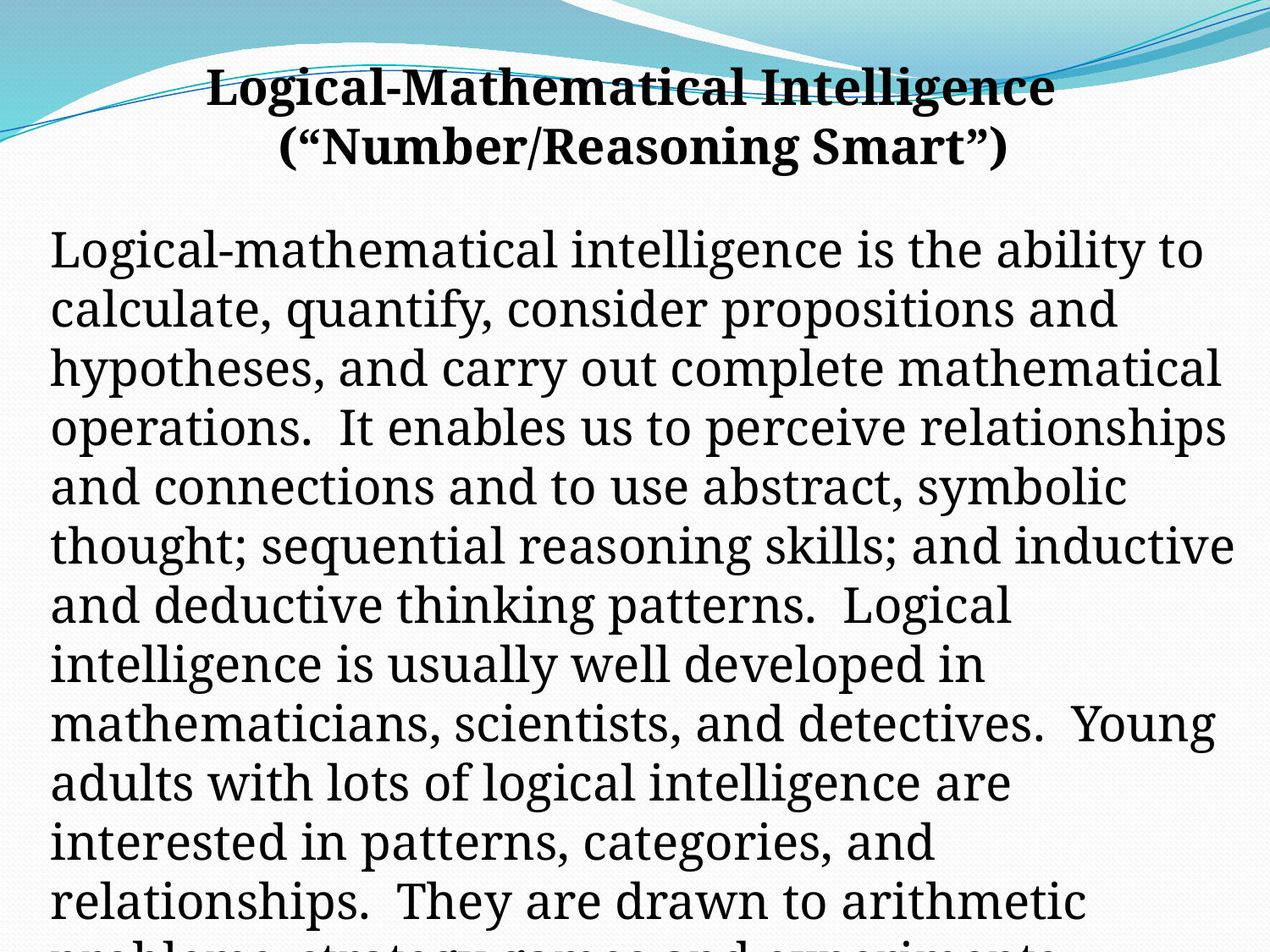

Logical-Mathematical Intelligence (“Number/Reasoning Smart”)

	Logical-mathematical intelligence is the ability to calculate, quantify, consider propositions and hypotheses, and carry out complete mathematical operations.  It enables us to perceive relationships and connections and to use abstract, symbolic thought; sequential reasoning skills; and inductive and deductive thinking patterns.  Logical intelligence is usually well developed in mathematicians, scientists, and detectives.  Young adults with lots of logical intelligence are interested in patterns, categories, and relationships.  They are drawn to arithmetic problems, strategy games and experiments.